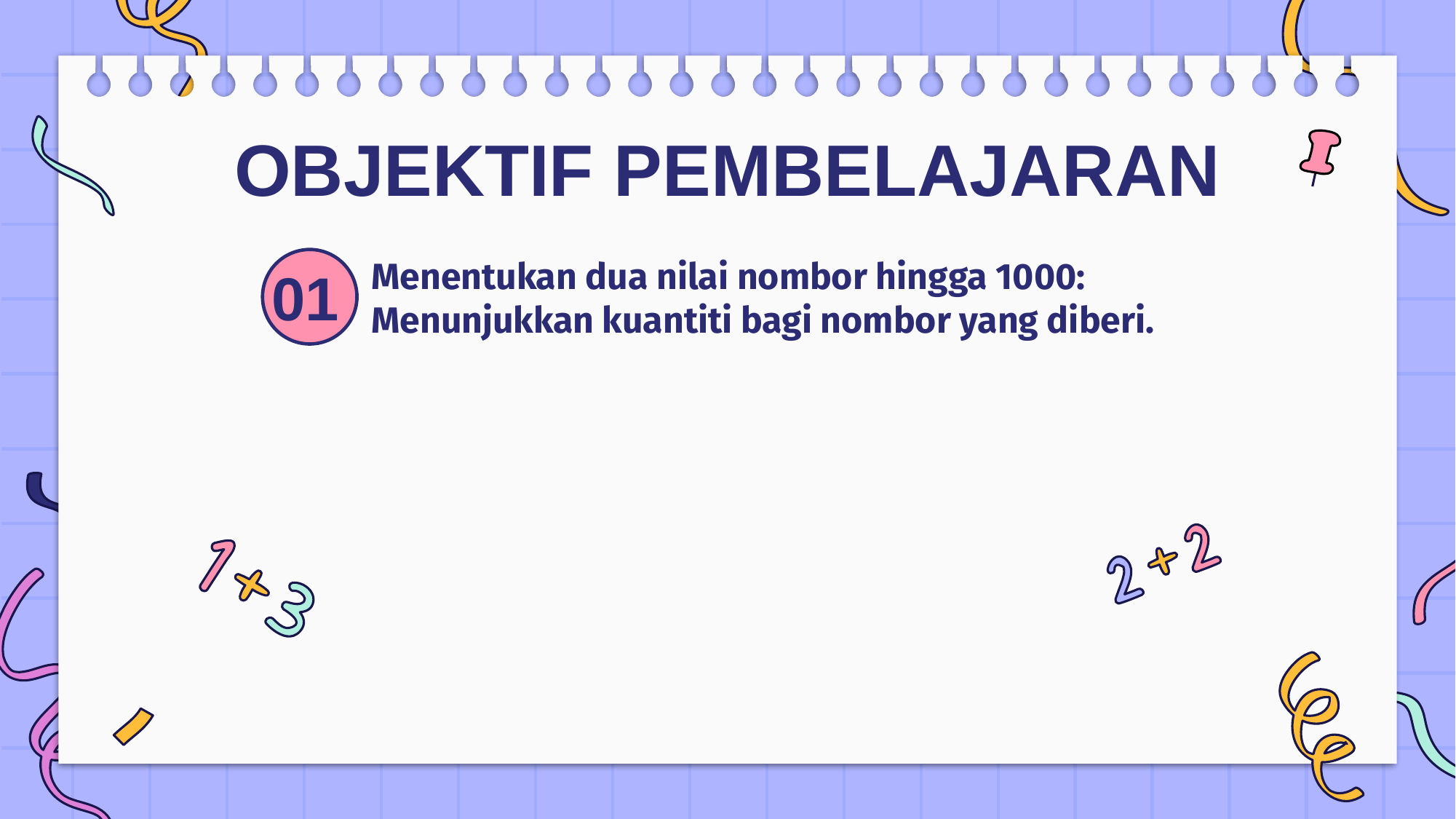

OBJEKTIF PEMBELAJARAN
# Menentukan dua nilai nombor hingga 1000: Menunjukkan kuantiti bagi nombor yang diberi.

01